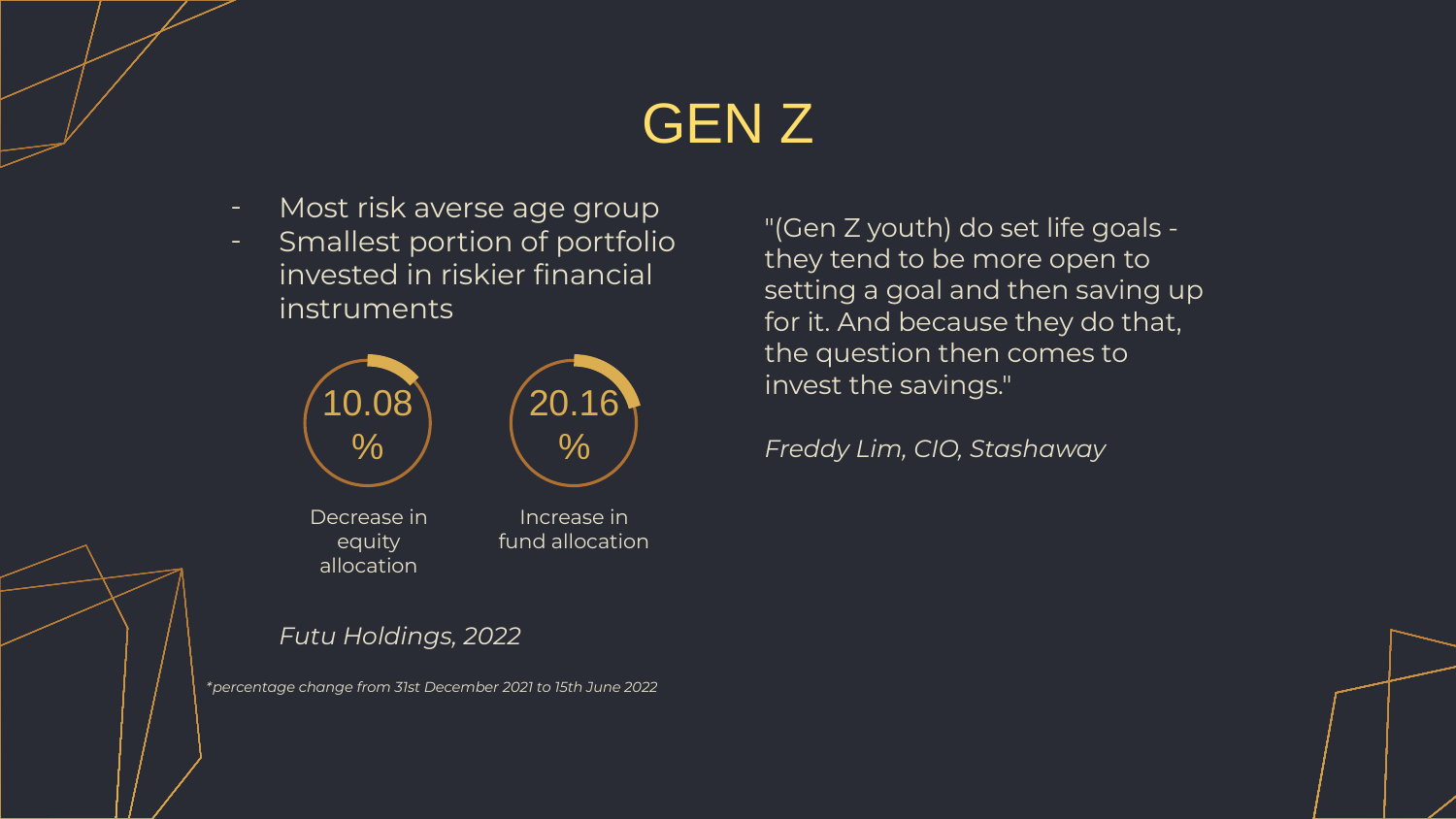

# GEN Z
"(Gen Z youth) do set life goals - they tend to be more open to setting a goal and then saving up for it. And because they do that, the question then comes to invest the savings."

Freddy Lim, CIO, Stashaway
Most risk averse age group
Smallest portion of portfolio invested in riskier financial instruments

Futu Holdings, 2022

*percentage change from 31st December 2021 to 15th June 2022

10.08%
20.16%
Decrease in equity allocation
Increase in fund allocation